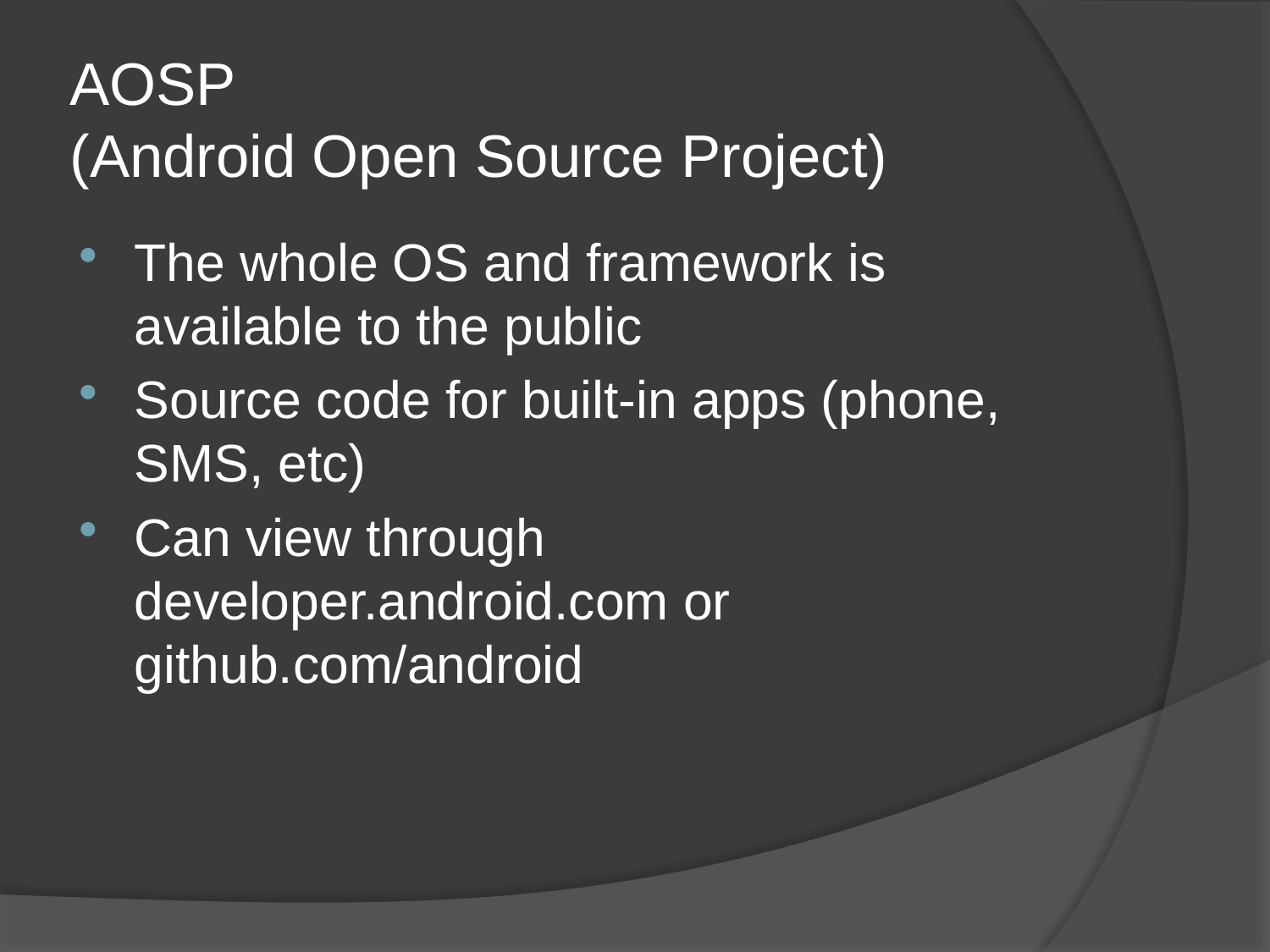

# AOSP (Android Open Source Project)
The whole OS and framework is available to the public
Source code for built-in apps (phone, SMS, etc)
Can view through developer.android.com or github.com/android